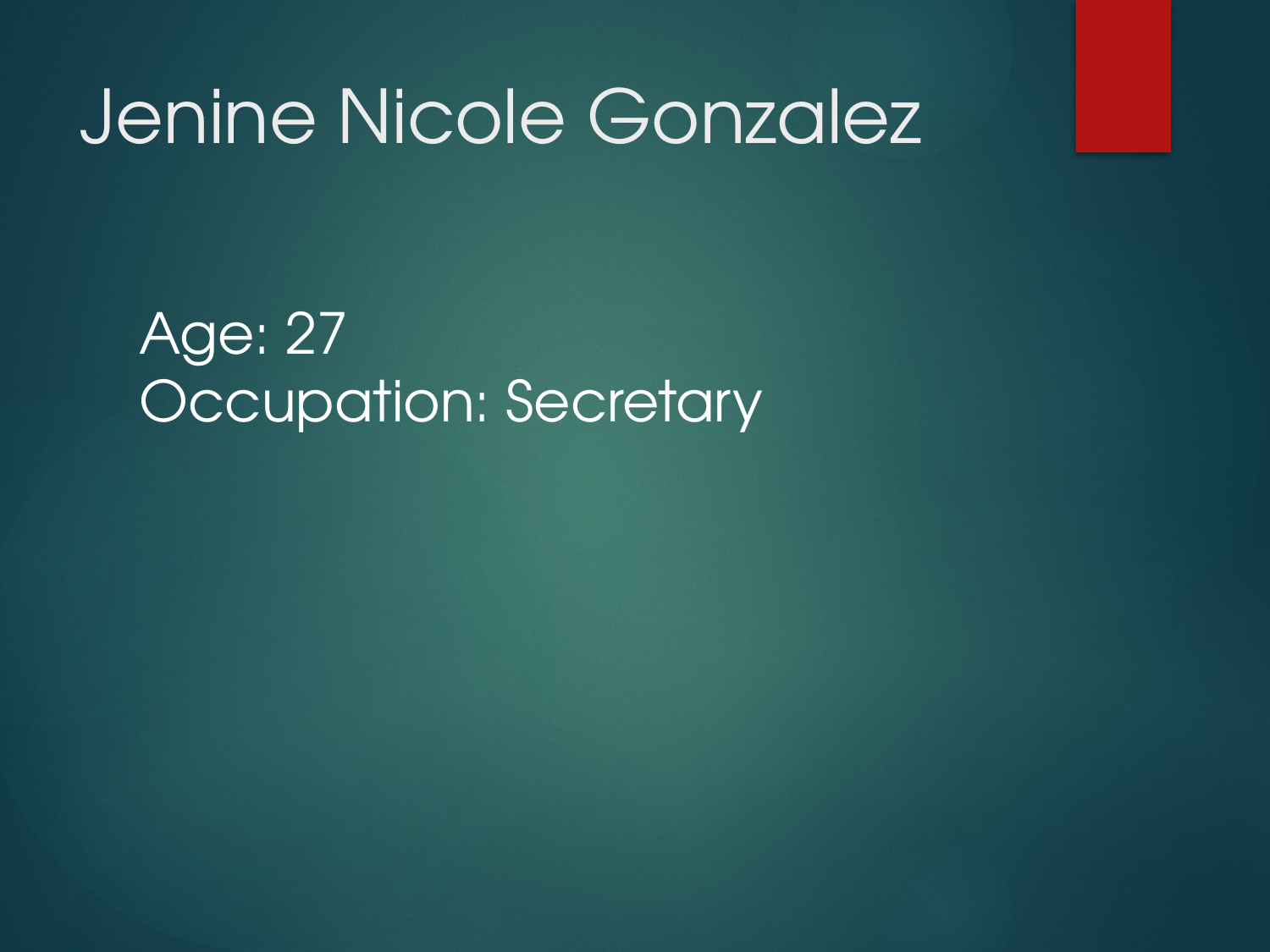

# Jenine Nicole Gonzalez

Age: 27
Occupation: Secretary